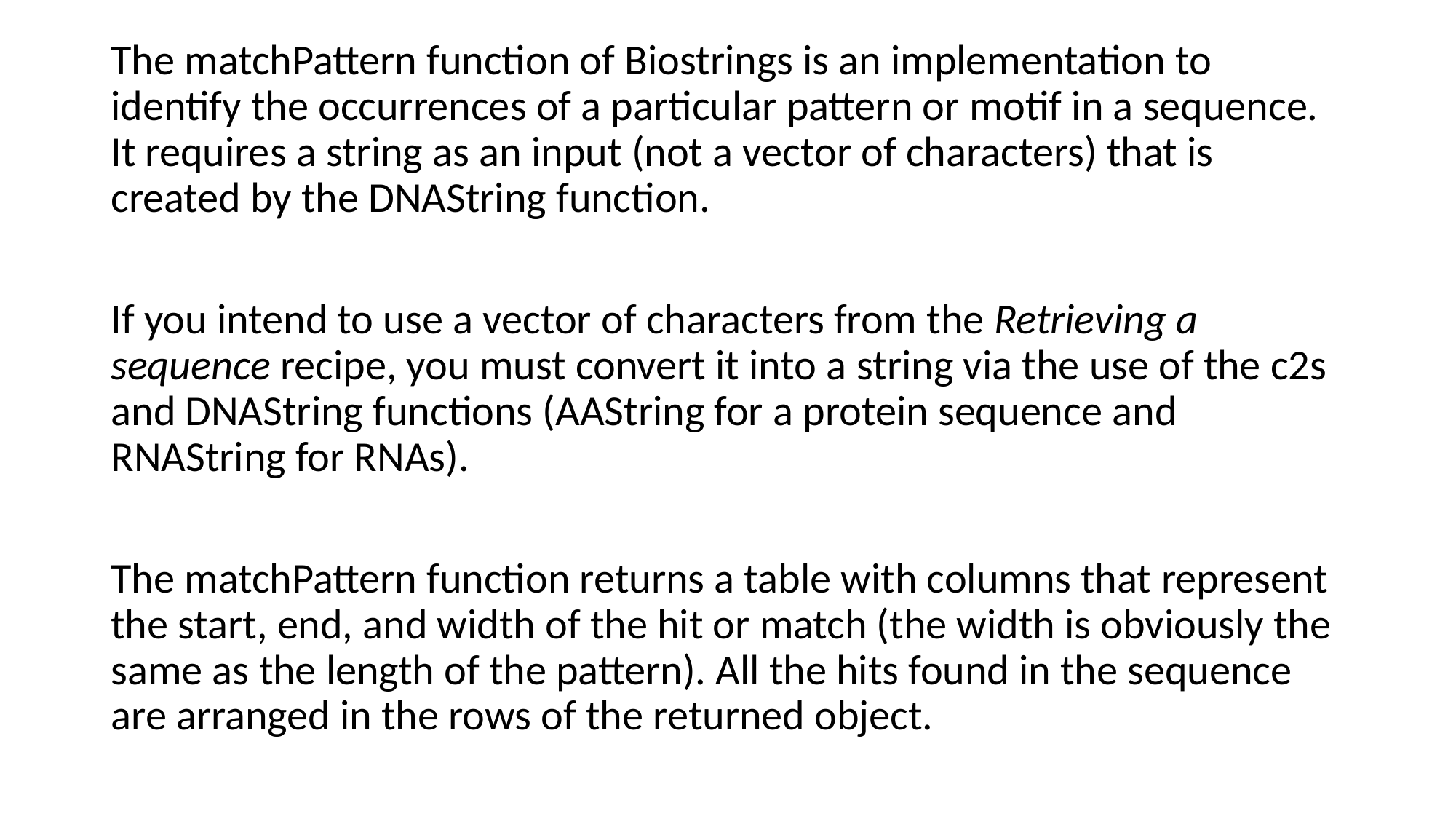

The matchPattern function of Biostrings is an implementation to identify the occurrences of a particular pattern or motif in a sequence. It requires a string as an input (not a vector of characters) that is created by the DNAString function.

If you intend to use a vector of characters from the Retrieving a sequence recipe, you must convert it into a string via the use of the c2s and DNAString functions (AAString for a protein sequence and RNAString for RNAs).

The matchPattern function returns a table with columns that represent the start, end, and width of the hit or match (the width is obviously the same as the length of the pattern). All the hits found in the sequence are arranged in the rows of the returned object.